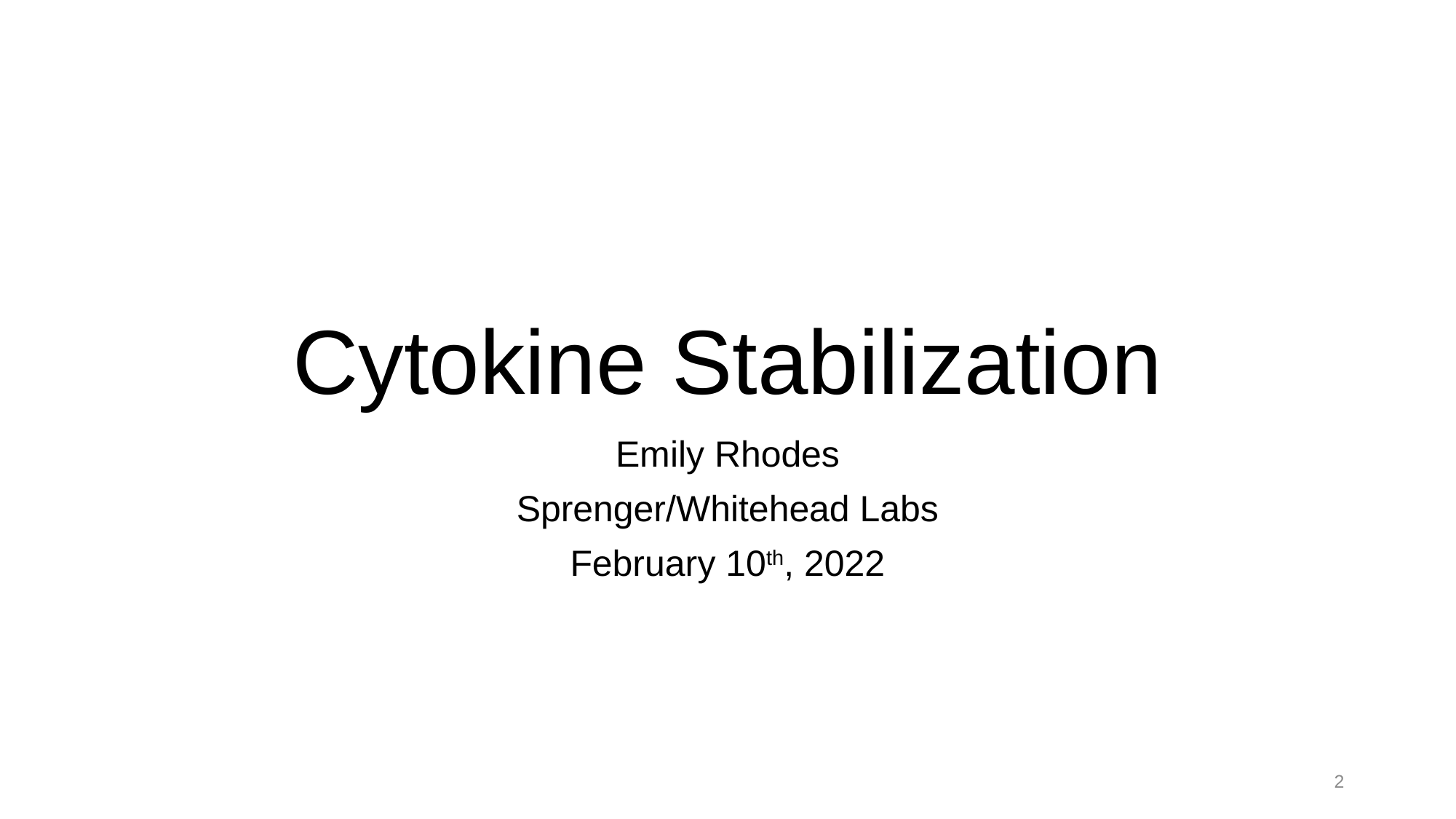

# Cytokine Stabilization
Emily Rhodes
Sprenger/Whitehead Labs
February 10th, 2022

2